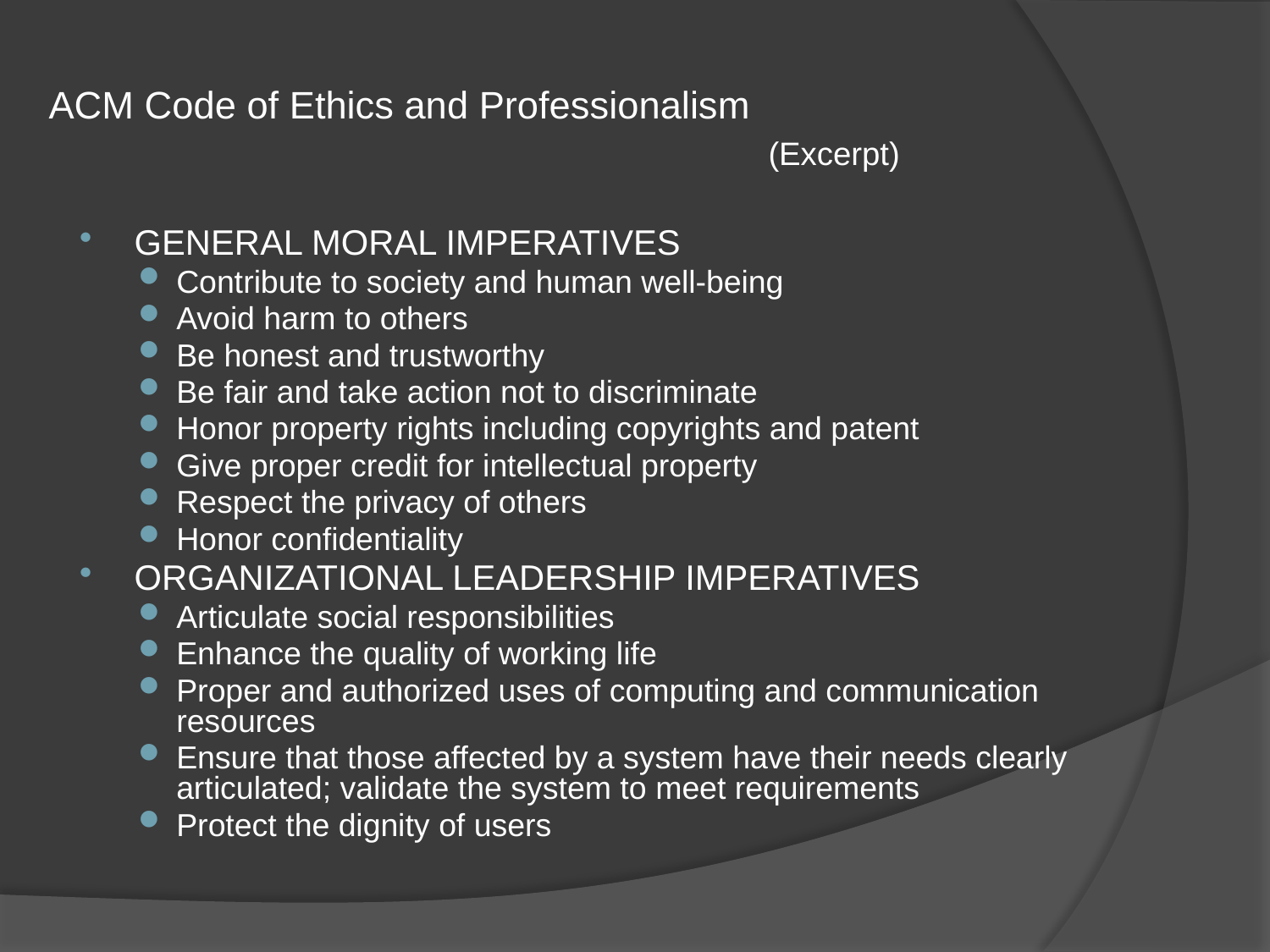

# ACM Code of Ethics and Professionalism (Excerpt)
GENERAL MORAL IMPERATIVES
Contribute to society and human well-being
Avoid harm to others
Be honest and trustworthy
Be fair and take action not to discriminate
Honor property rights including copyrights and patent
Give proper credit for intellectual property
Respect the privacy of others
Honor confidentiality
ORGANIZATIONAL LEADERSHIP IMPERATIVES
Articulate social responsibilities
Enhance the quality of working life
Proper and authorized uses of computing and communication resources
Ensure that those affected by a system have their needs clearly articulated; validate the system to meet requirements
Protect the dignity of users